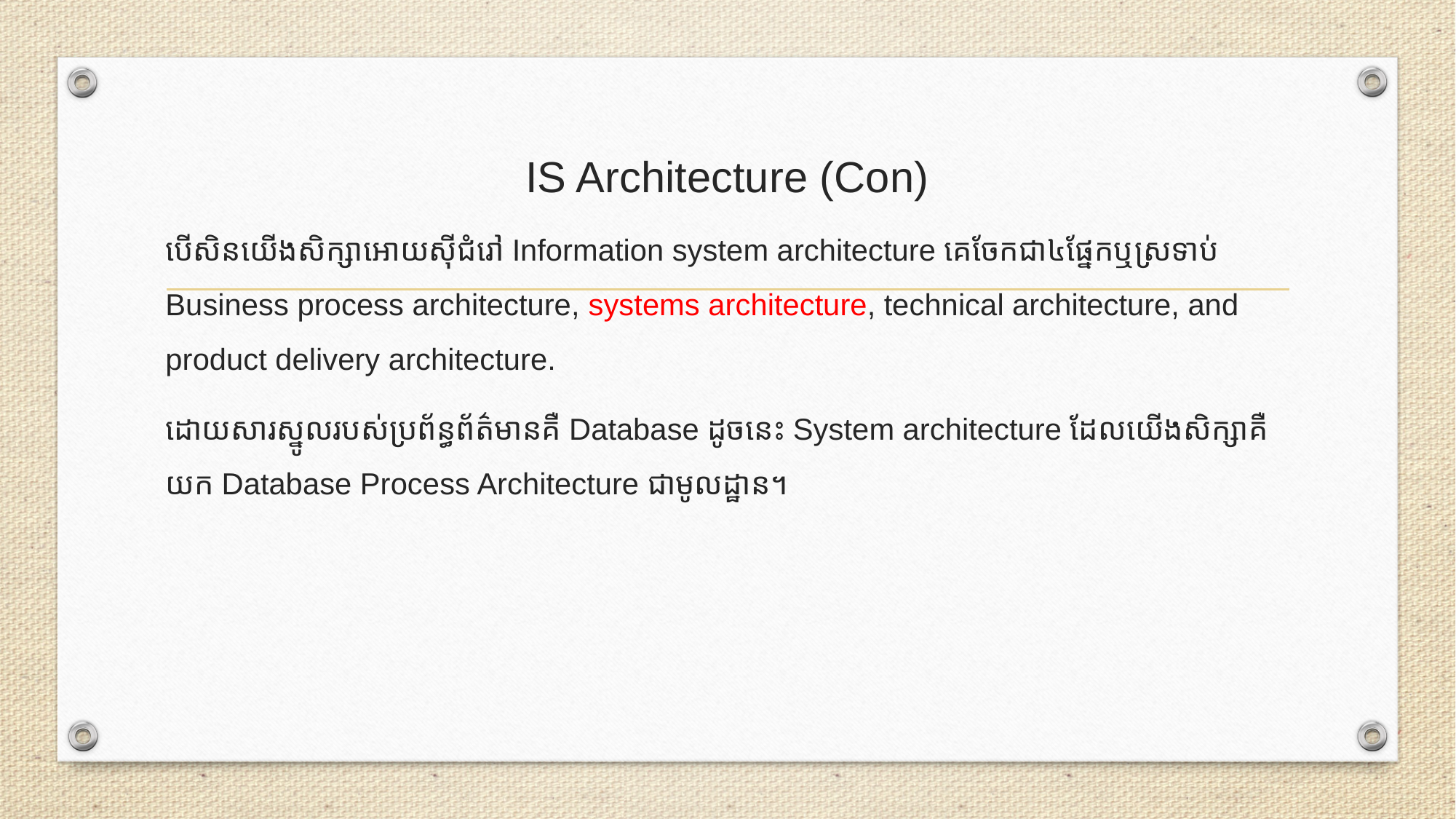

# IS Architecture (Con)
បើសិនយើងសិក្សាអោយស៊ីជំរៅ​ Information system architecture គេចែកជា៤ផ្នែកឬស្រទាប់ Business process architecture, systems architecture, technical architecture, and product delivery architecture.
ដោយសារស្នូលរបស់ប្រព័ន្ធព័ត៌មានគឺ Database ដូចនេះ System architecture ដែលយើងសិក្សាគឺយក Database Process Architecture ជាមូលដ្ឋាន។